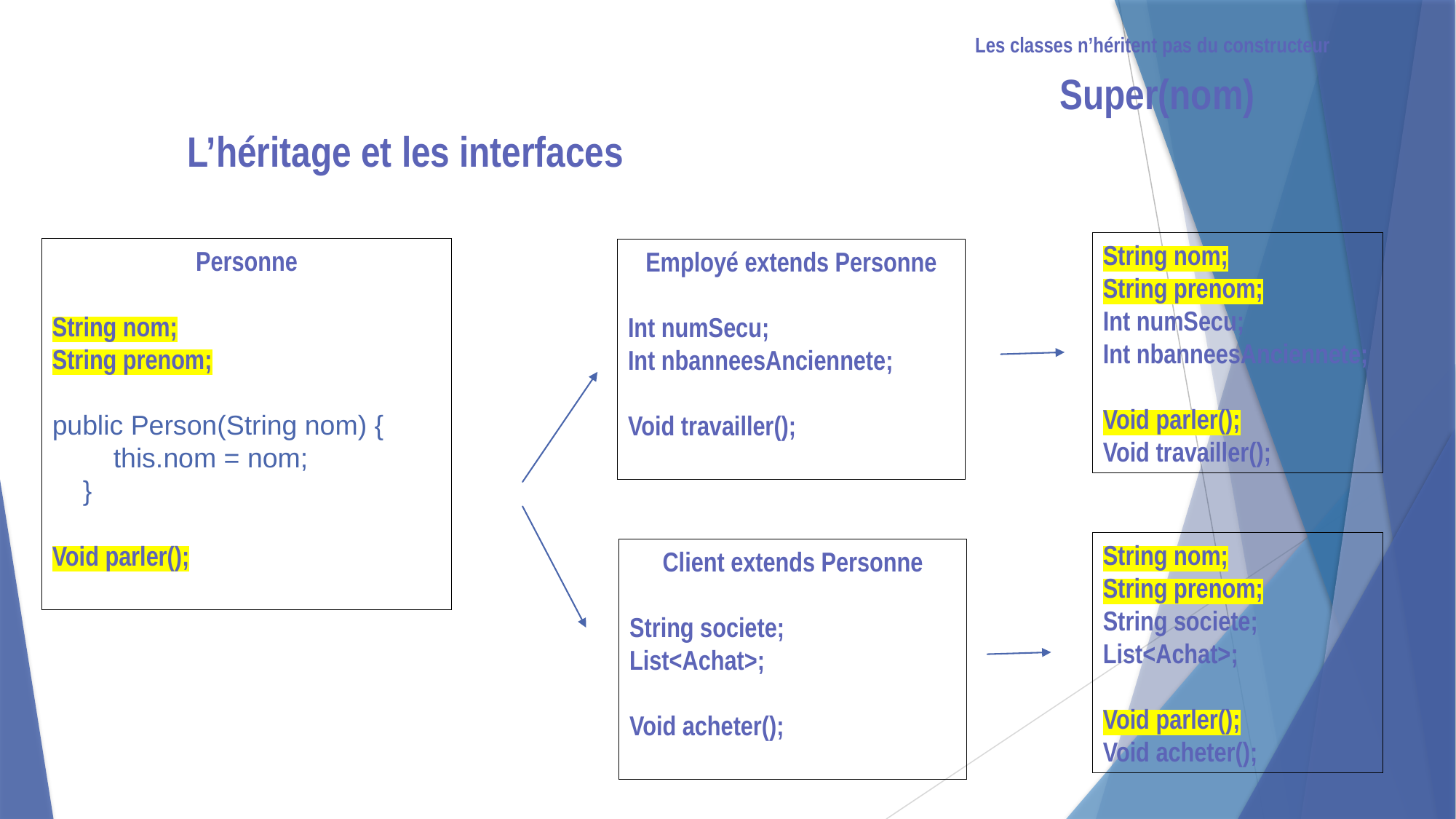

Les classes n’héritent pas du constructeur
 Super(nom)
L’héritage et les interfaces
String nom;
String prenom;
Int numSecu;
Int nbanneesAnciennete;

Void parler();
Void travailler();
Personne

String nom;
String prenom;

public Person(String nom) {
        this.nom = nom;
    }

Void parler();

Employé extends Personne

Int numSecu;
Int nbanneesAnciennete;

Void travailler();

Client extends Personne

String societe;
List<Achat>;

Void acheter();

String nom;
String prenom;
String societe;
List<Achat>;

Void parler();
Void acheter();